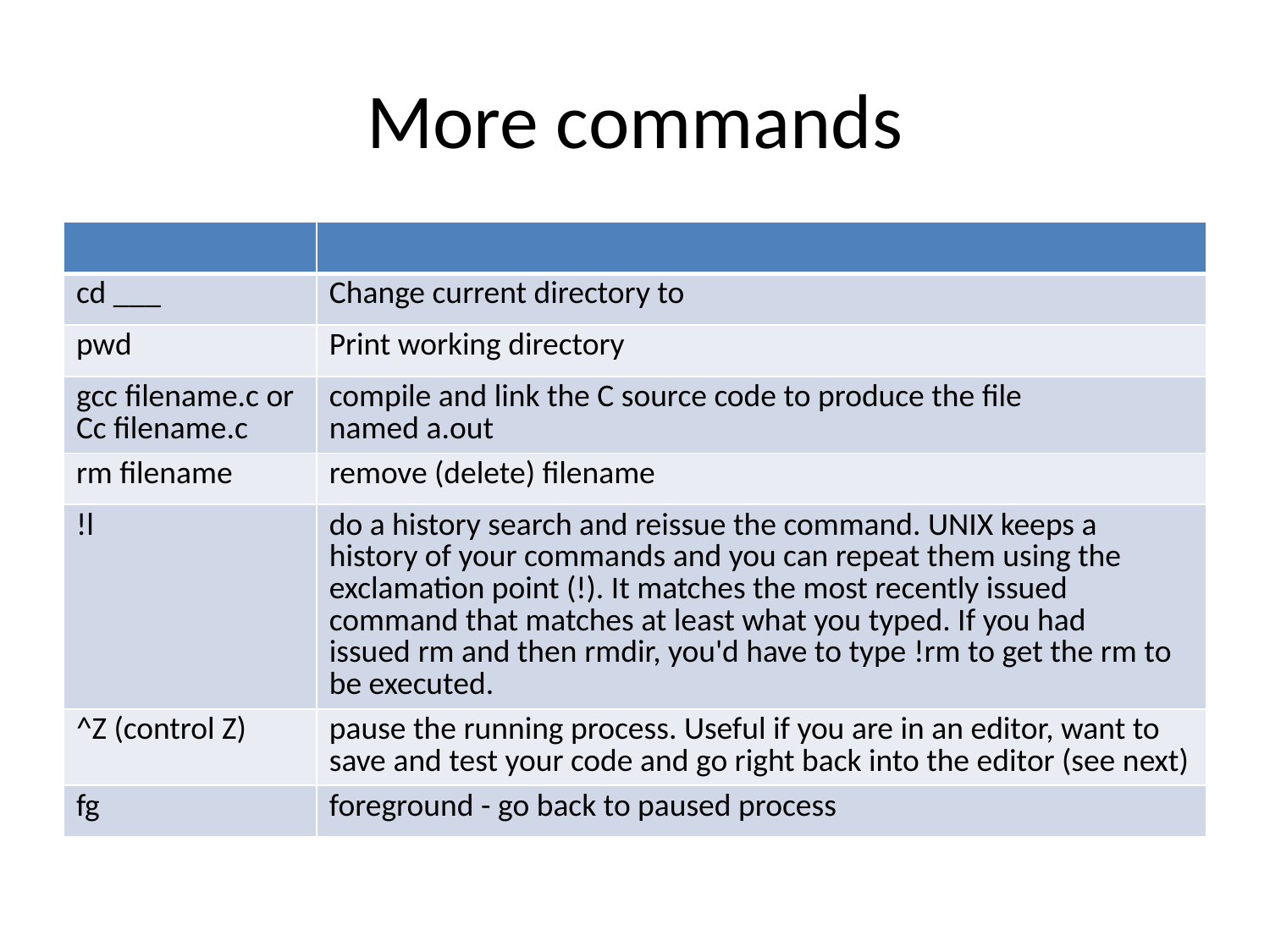

# More commands
|  |  |
| --- | --- |
| cd \_\_\_ | Change current directory to |
| pwd | Print working directory |
| gcc filename.c or Cc filename.c | compile and link the C source code to produce the file named a.out |
| rm filename | remove (delete) filename |
| !l | do a history search and reissue the command. UNIX keeps a history of your commands and you can repeat them using the exclamation point (!). It matches the most recently issued command that matches at least what you typed. If you had issued rm and then rmdir, you'd have to type !rm to get the rm to be executed. |
| ^Z (control Z) | pause the running process. Useful if you are in an editor, want to save and test your code and go right back into the editor (see next) |
| fg | foreground - go back to paused process |